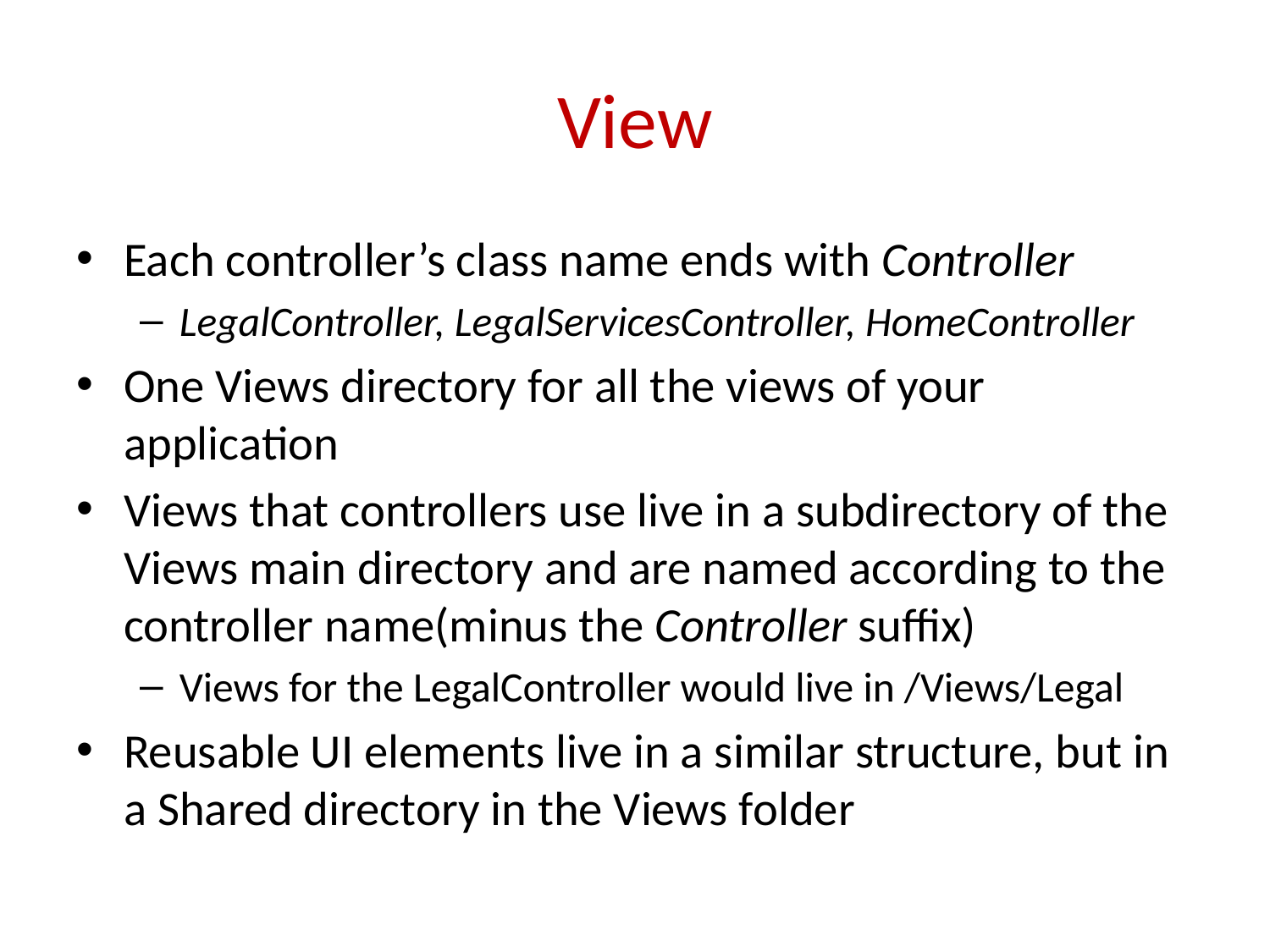

# View
Each controller’s class name ends with Controller
LegalController, LegalServicesController, HomeController
One Views directory for all the views of your application
Views that controllers use live in a subdirectory of the Views main directory and are named according to the controller name(minus the Controller suffix)
Views for the LegalController would live in /Views/Legal
Reusable UI elements live in a similar structure, but in a Shared directory in the Views folder